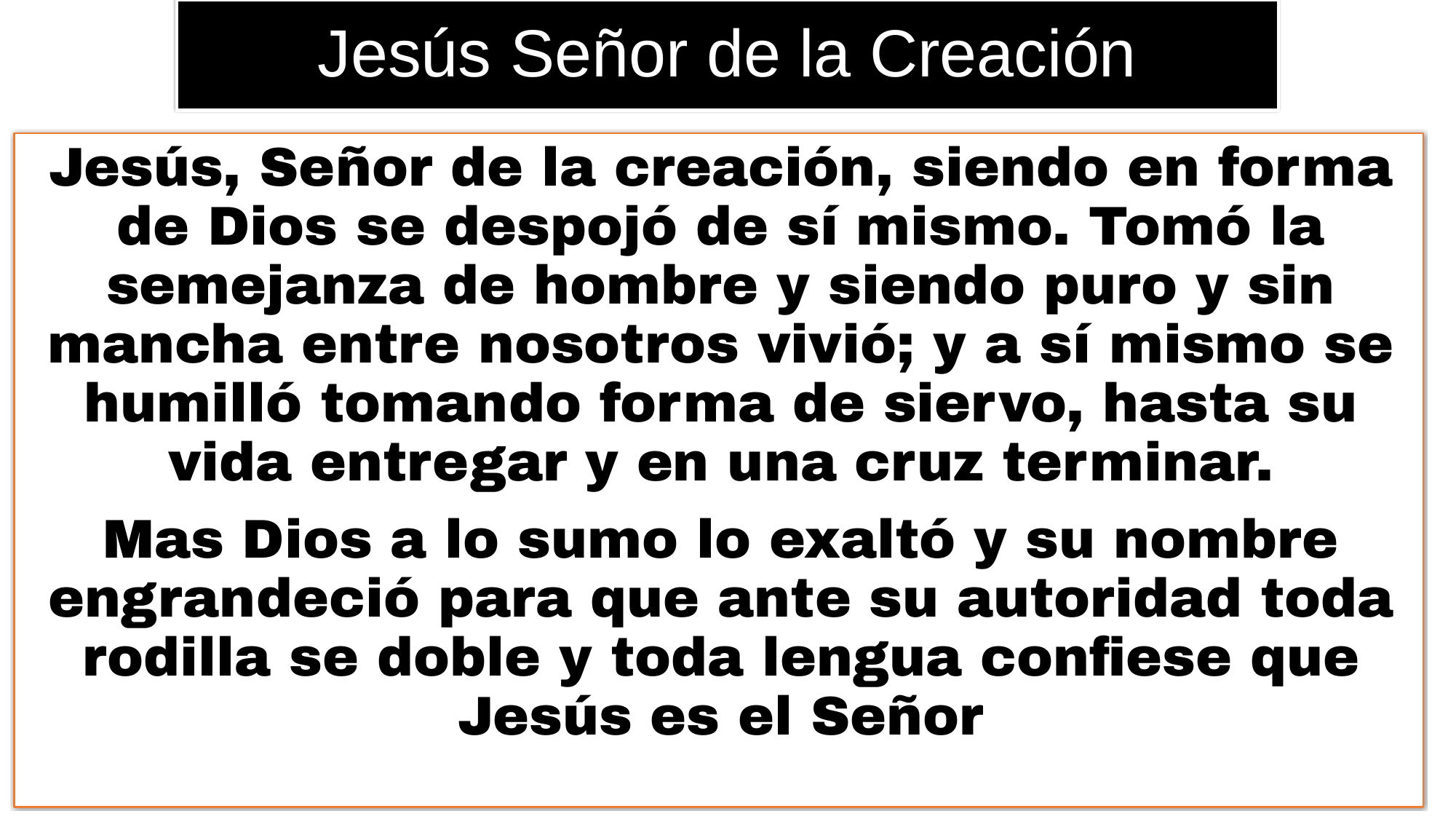

# Jesús Señor de la Creación
Jesús, Señor de la creación, siendo en forma de Dios se despojó de sí mismo. Tomó la semejanza de hombre y siendo puro y sin mancha entre nosotros vivió; y a sí mismo se humilló tomando forma de siervo, hasta su vida entregar y en una cruz terminar.
Mas Dios a lo sumo lo exaltó y su nombre engrandeció para que ante su autoridad toda rodilla se doble y toda lengua confiese que Jesús es el Señor